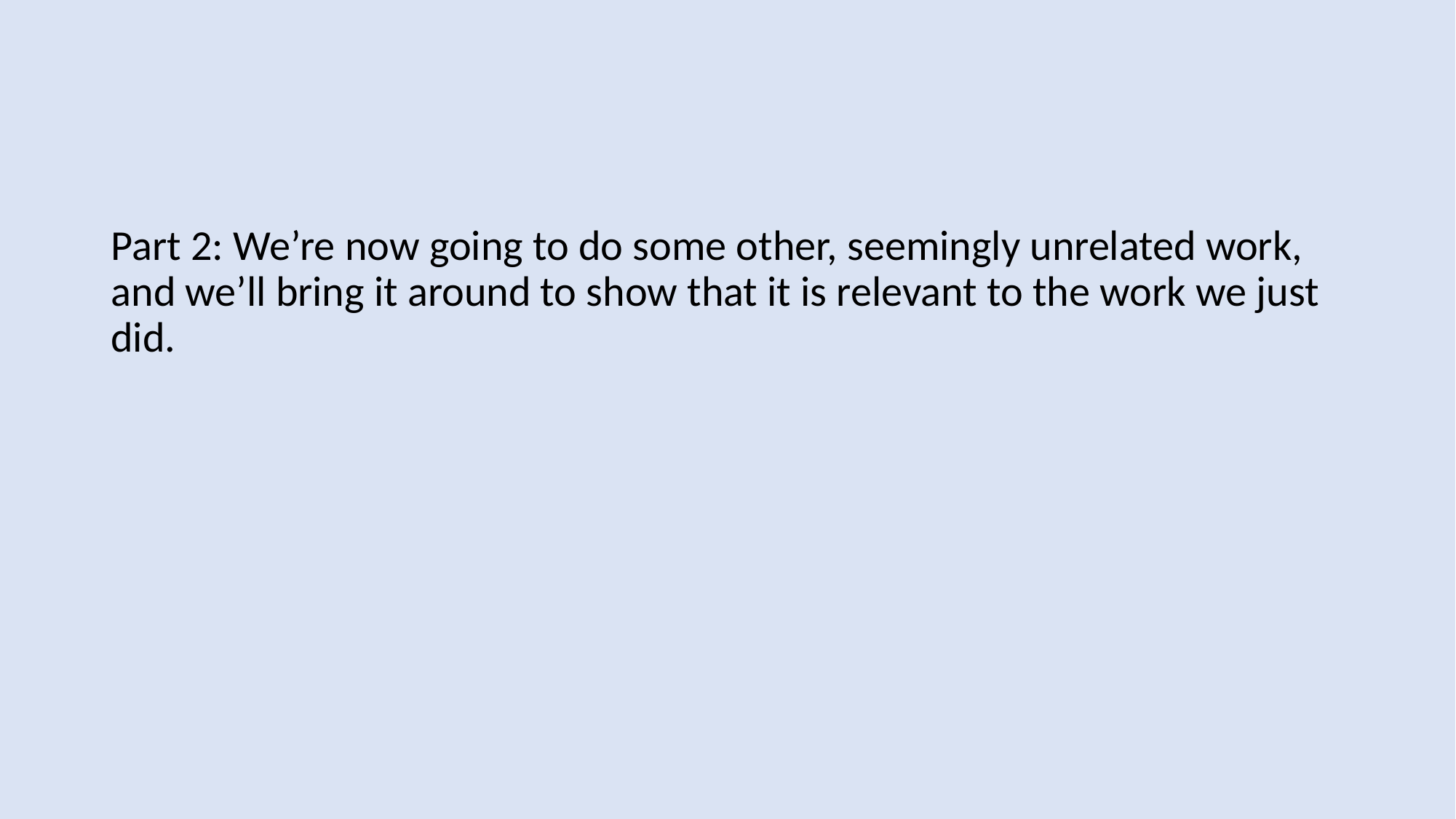

#
Part 2: We’re now going to do some other, seemingly unrelated work,  and we’ll bring it around to show that it is relevant to the work we just did.